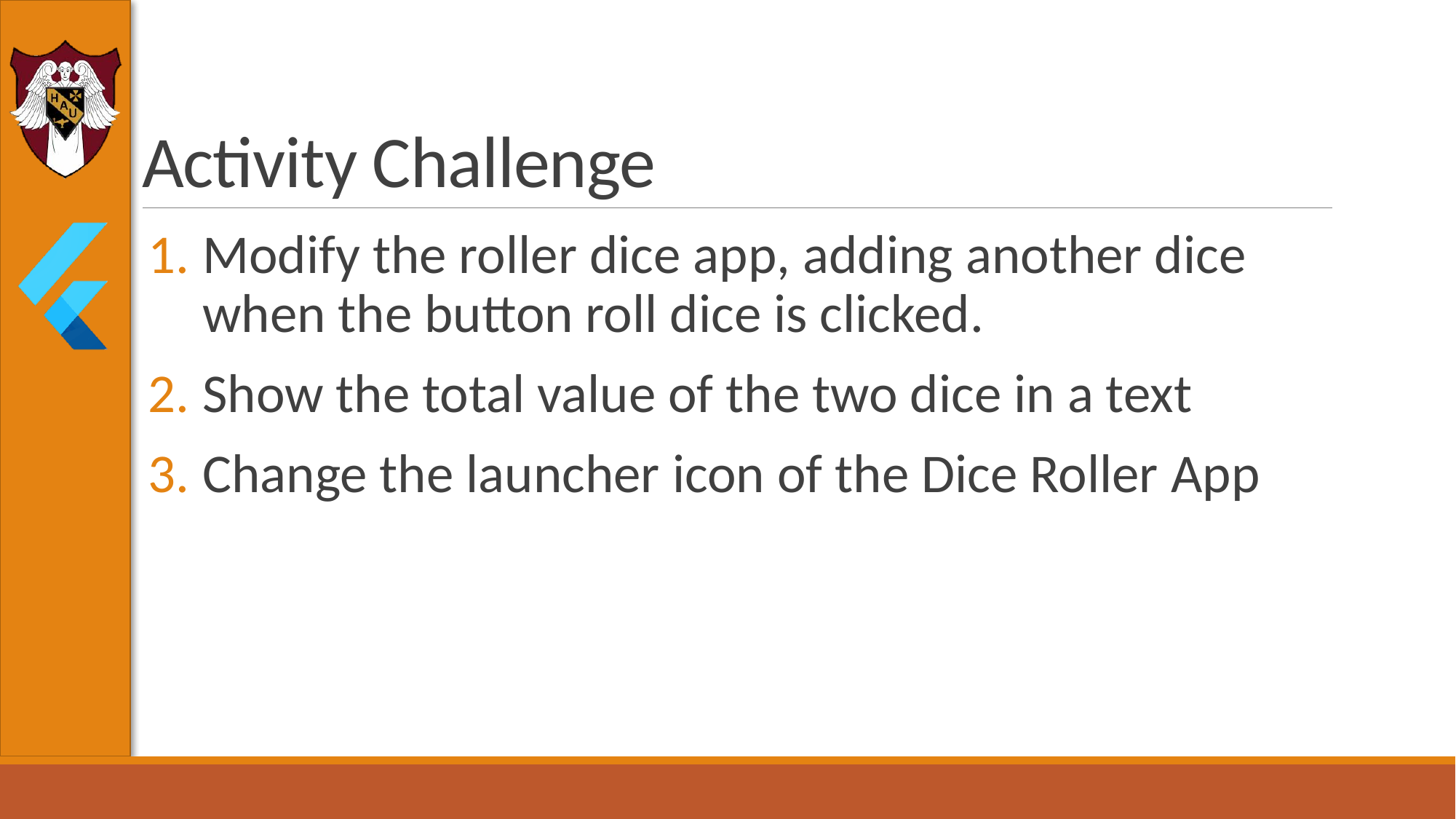

# Activity Challenge
Modify the roller dice app, adding another dice when the button roll dice is clicked.
Show the total value of the two dice in a text
Change the launcher icon of the Dice Roller App